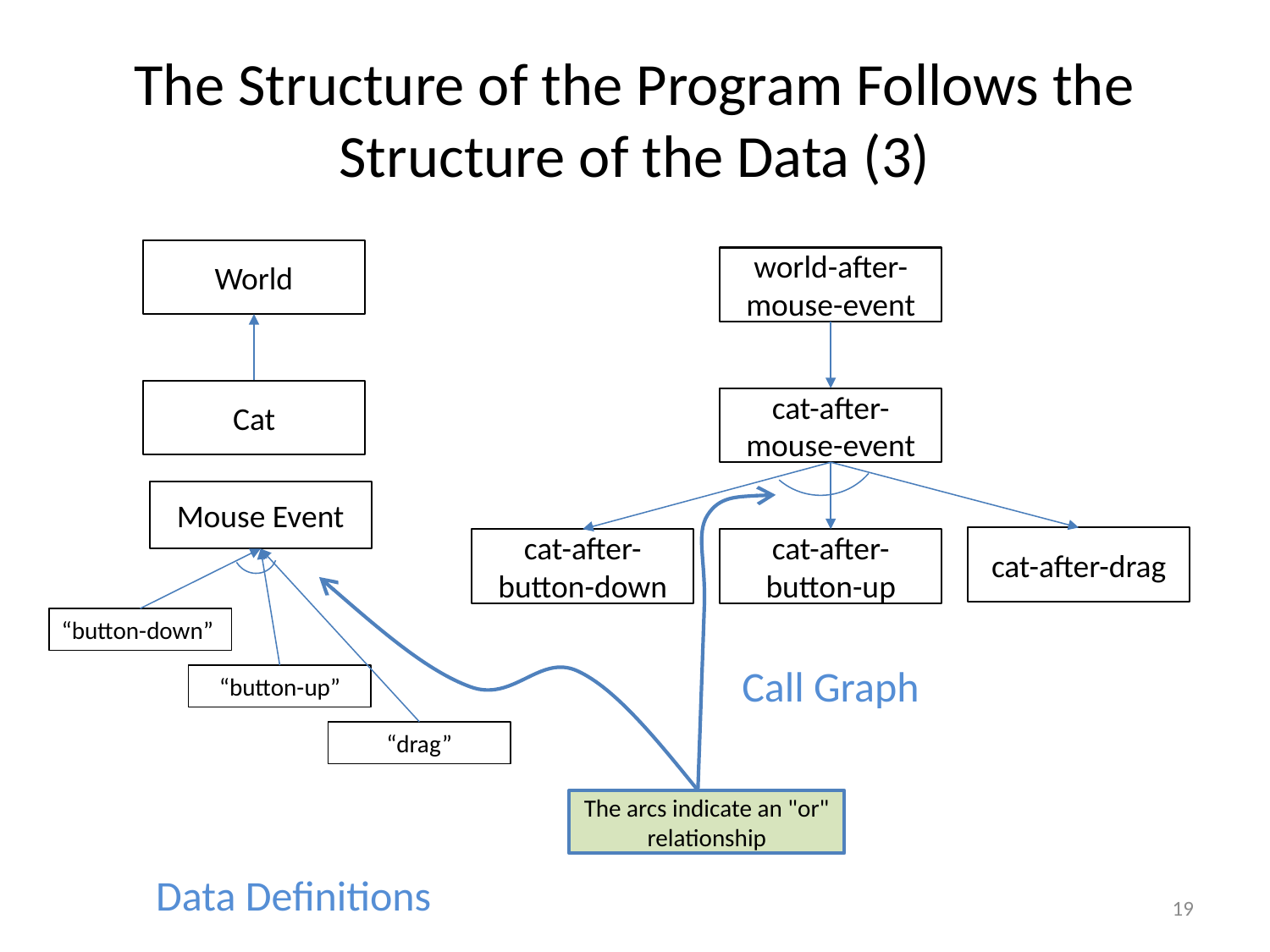

# The Structure of the Program Follows the Structure of the Data (3)
World
world-after-mouse-event
cat-after-mouse-event

Cat
Mouse Event
“button-down”
“button-up”
“drag”

cat-after-drag
cat-after-button-down
cat-after-button-up

Call Graph
The arcs indicate an "or" relationship
Data Definitions
19